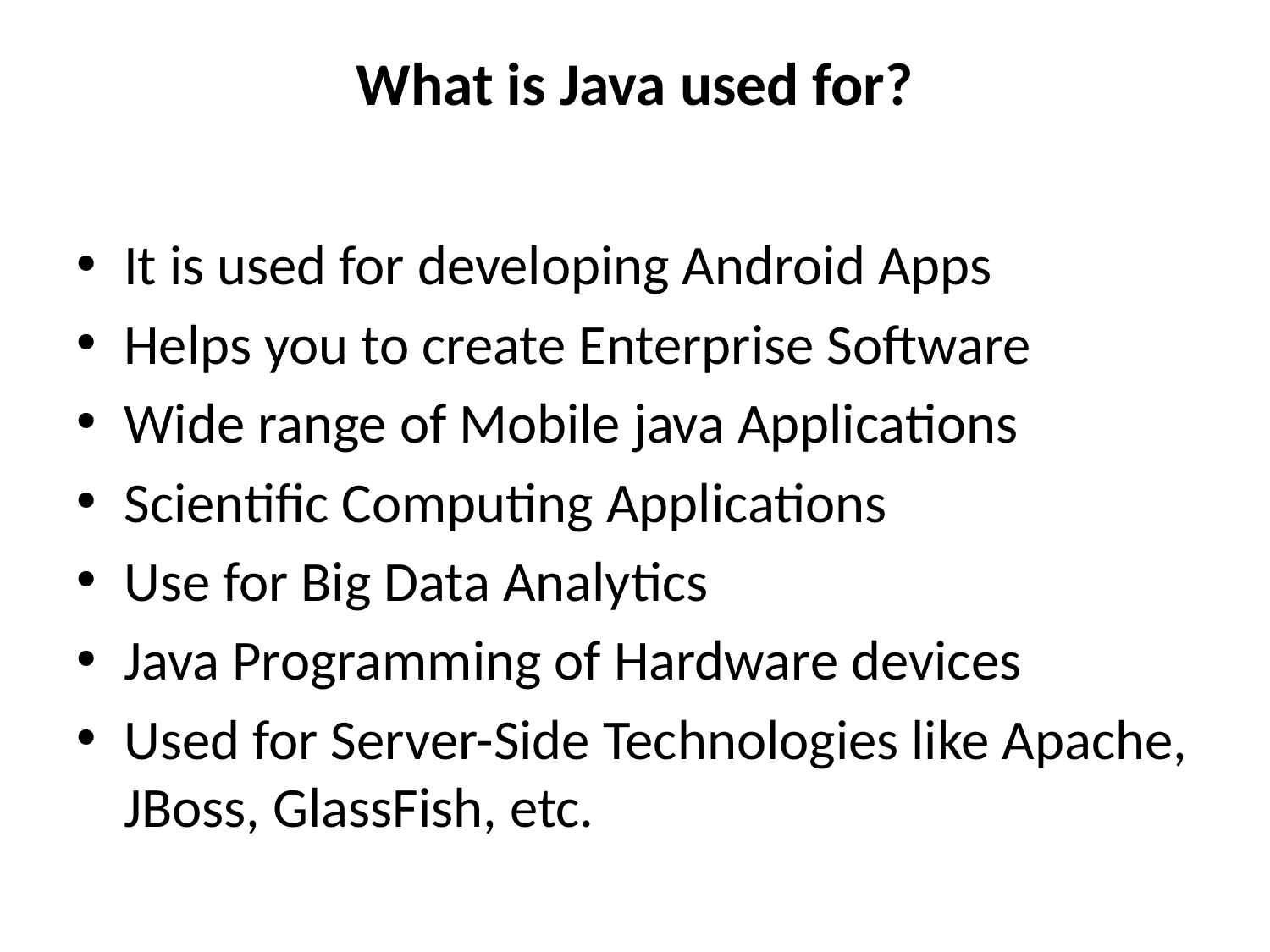

# What is Java used for?
It is used for developing Android Apps
Helps you to create Enterprise Software
Wide range of Mobile java Applications
Scientific Computing Applications
Use for Big Data Analytics
Java Programming of Hardware devices
Used for Server-Side Technologies like Apache, JBoss, GlassFish, etc.